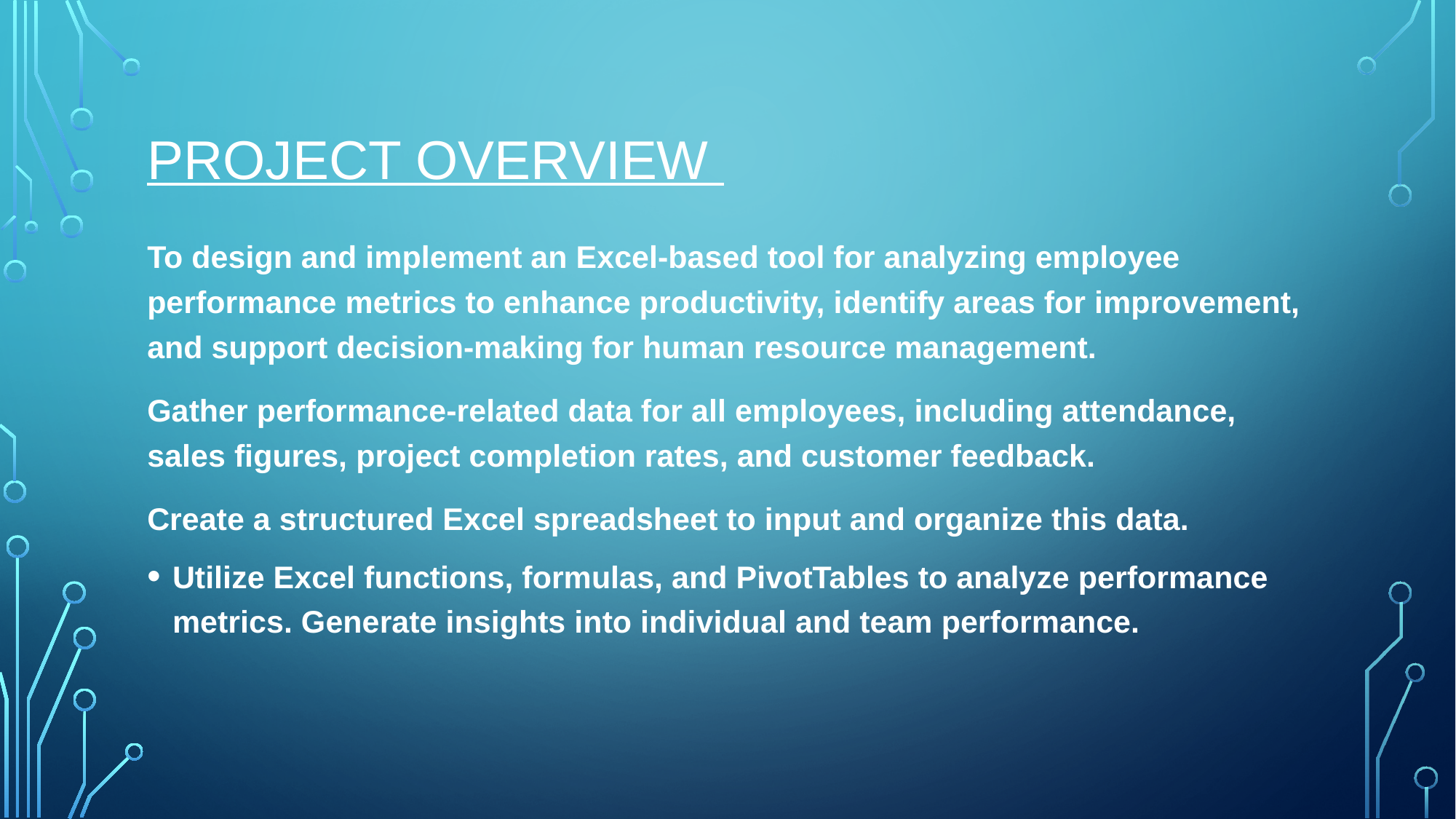

# PROJECT OVERVIEW
To design and implement an Excel-based tool for analyzing employee performance metrics to enhance productivity, identify areas for improvement, and support decision-making for human resource management.
Gather performance-related data for all employees, including attendance, sales figures, project completion rates, and customer feedback.
Create a structured Excel spreadsheet to input and organize this data.
Utilize Excel functions, formulas, and PivotTables to analyze performance metrics. Generate insights into individual and team performance.